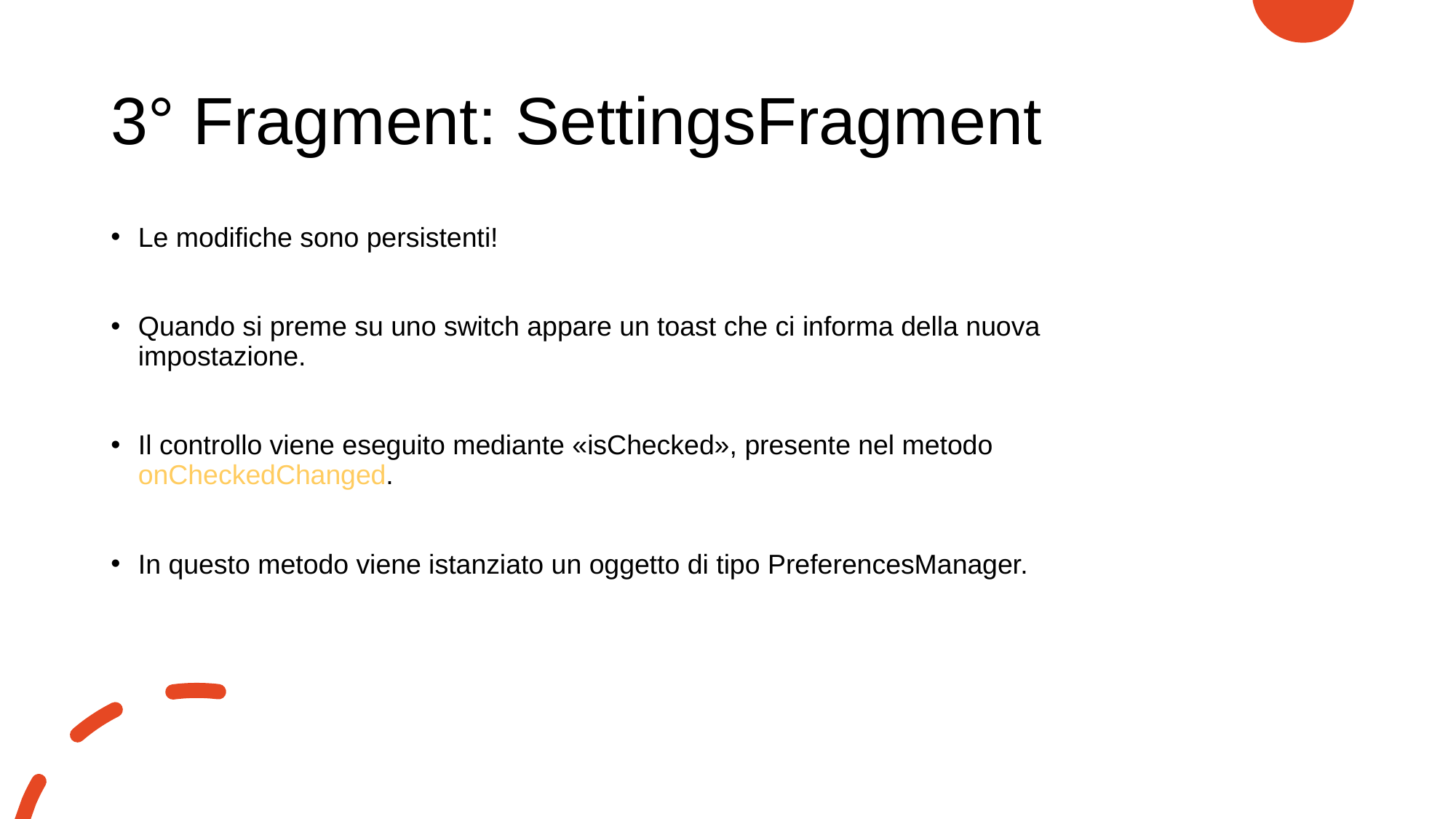

# 3° Fragment: SettingsFragment
Le modifiche sono persistenti!

Quando si preme su uno switch appare un toast che ci informa della nuova impostazione.

Il controllo viene eseguito mediante «isChecked», presente nel metodo onCheckedChanged.

In questo metodo viene istanziato un oggetto di tipo PreferencesManager.